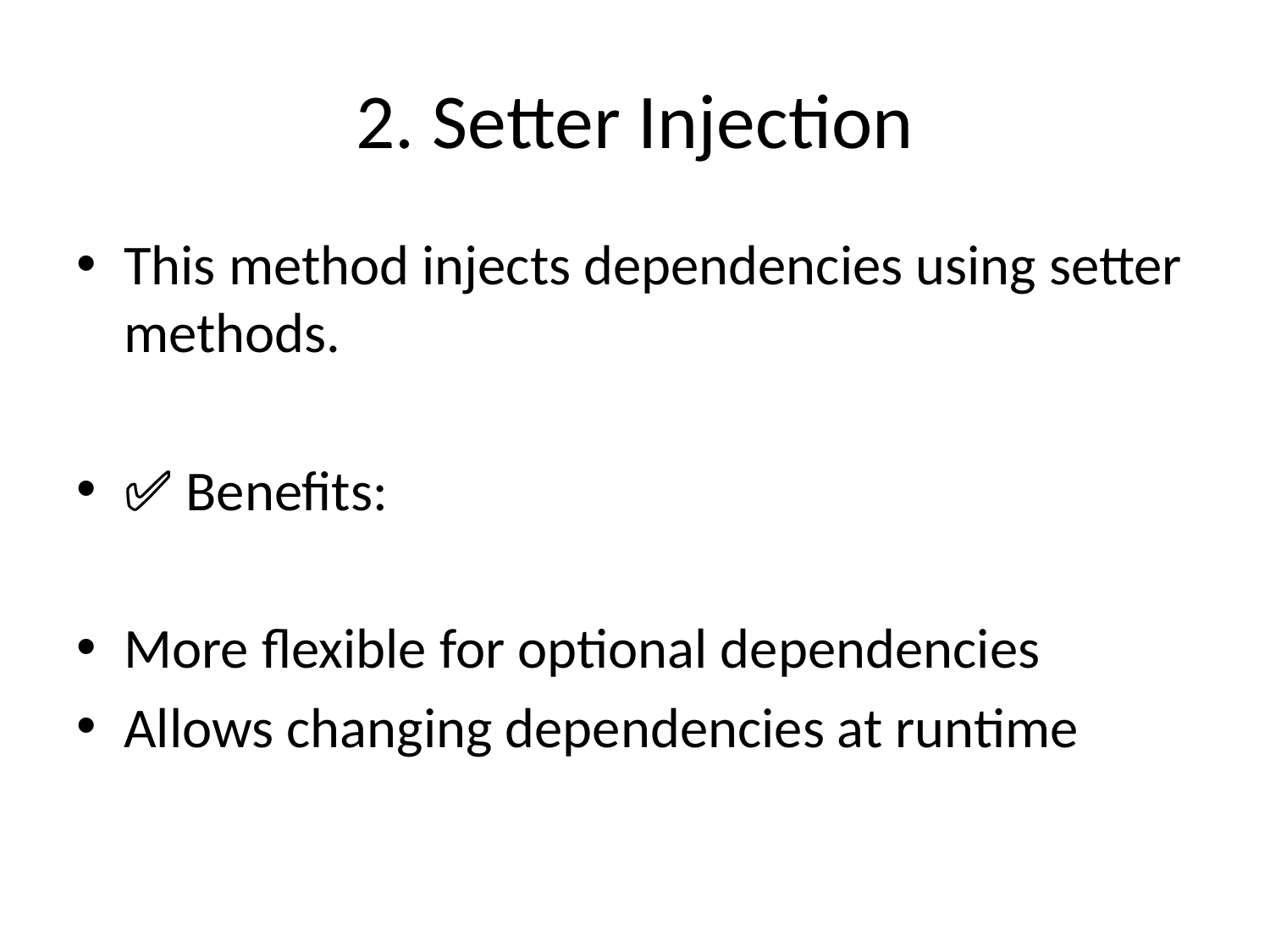

# 2. Setter Injection
This method injects dependencies using setter methods.

✅ Benefits:

More flexible for optional dependencies
Allows changing dependencies at runtime